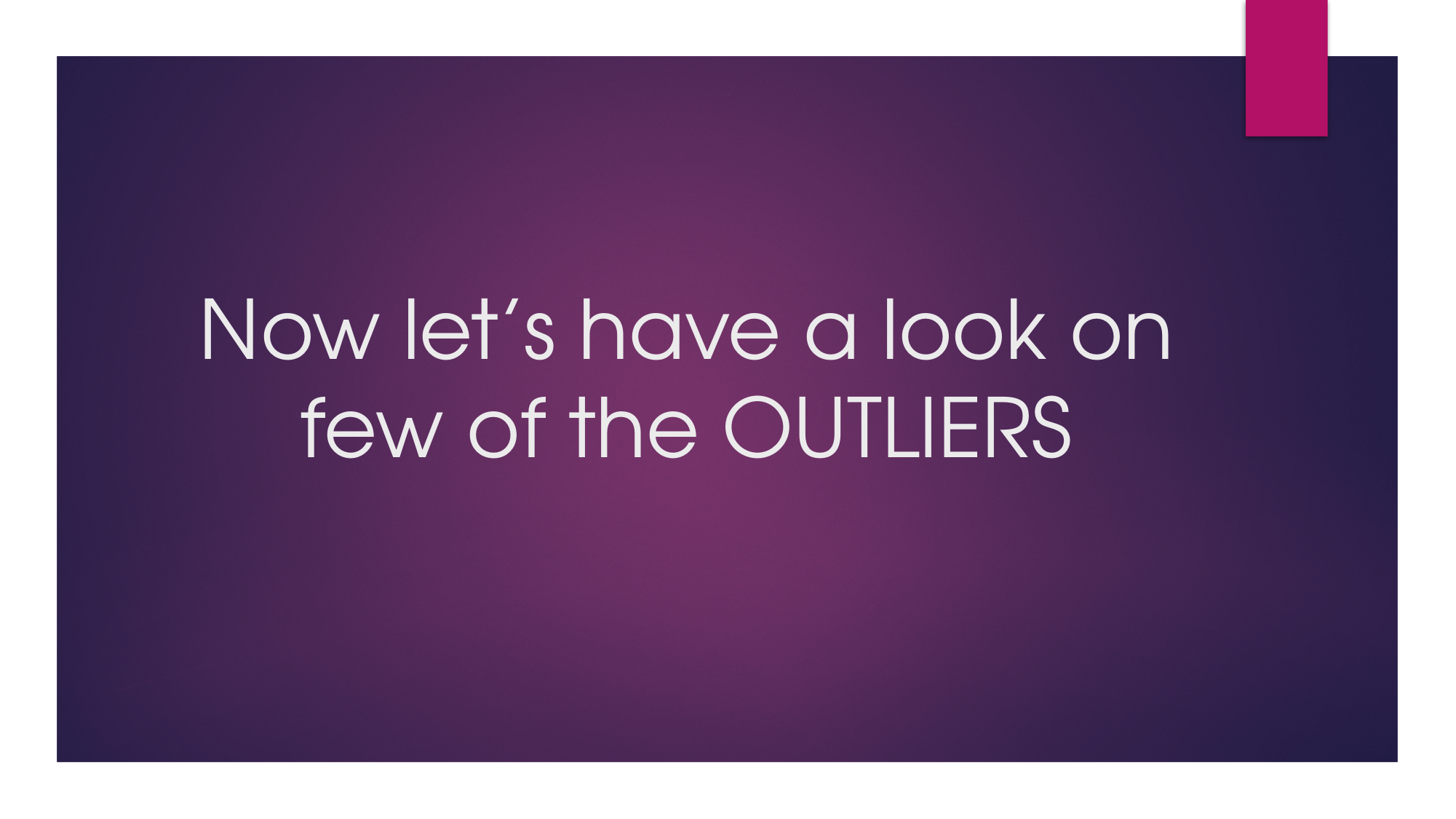

# Now let’s have a look on few of the OUTLIERS